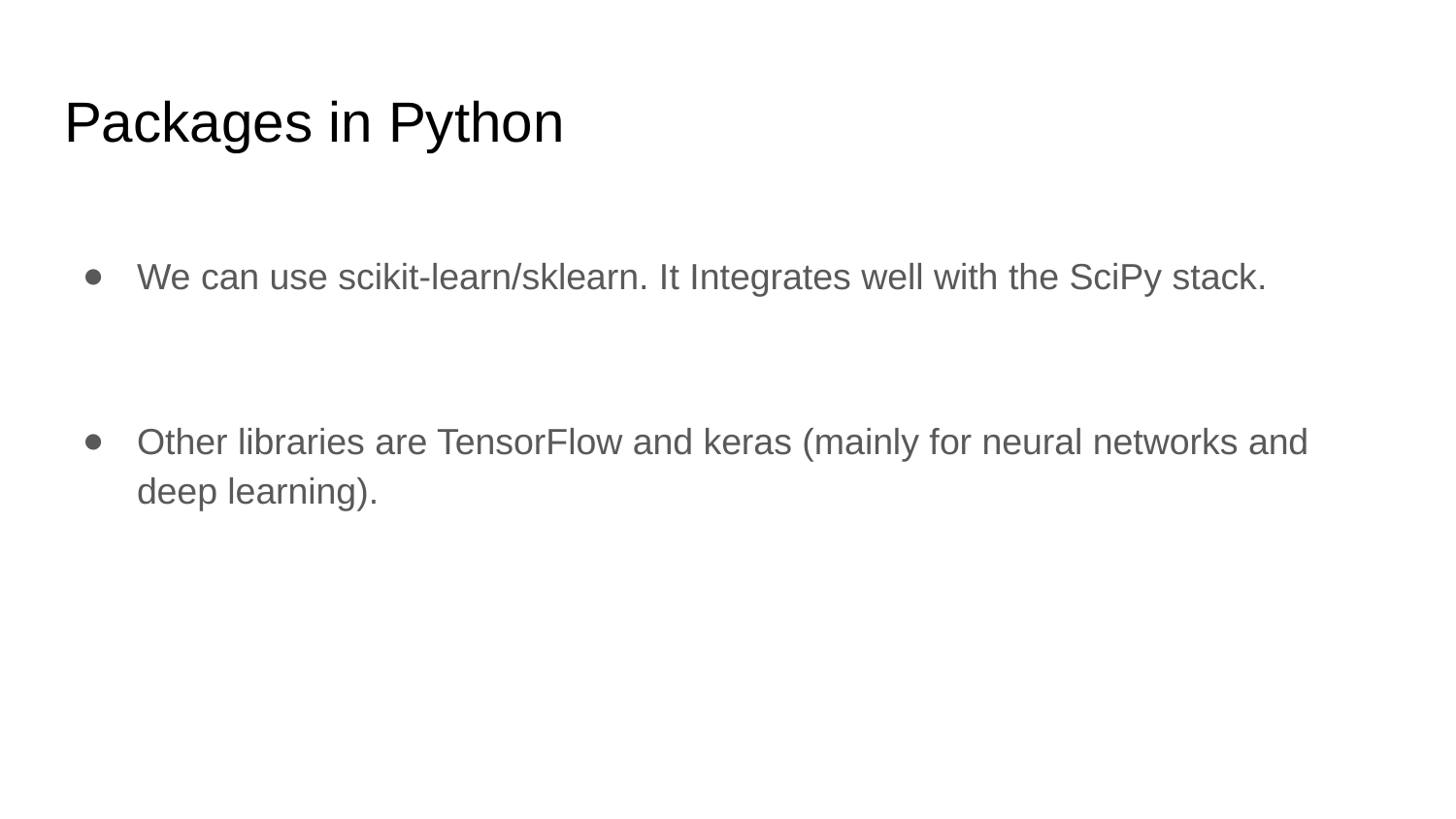

# Packages in Python
We can use scikit-learn/sklearn. It Integrates well with the SciPy stack.

Other libraries are TensorFlow and keras (mainly for neural networks and deep learning).